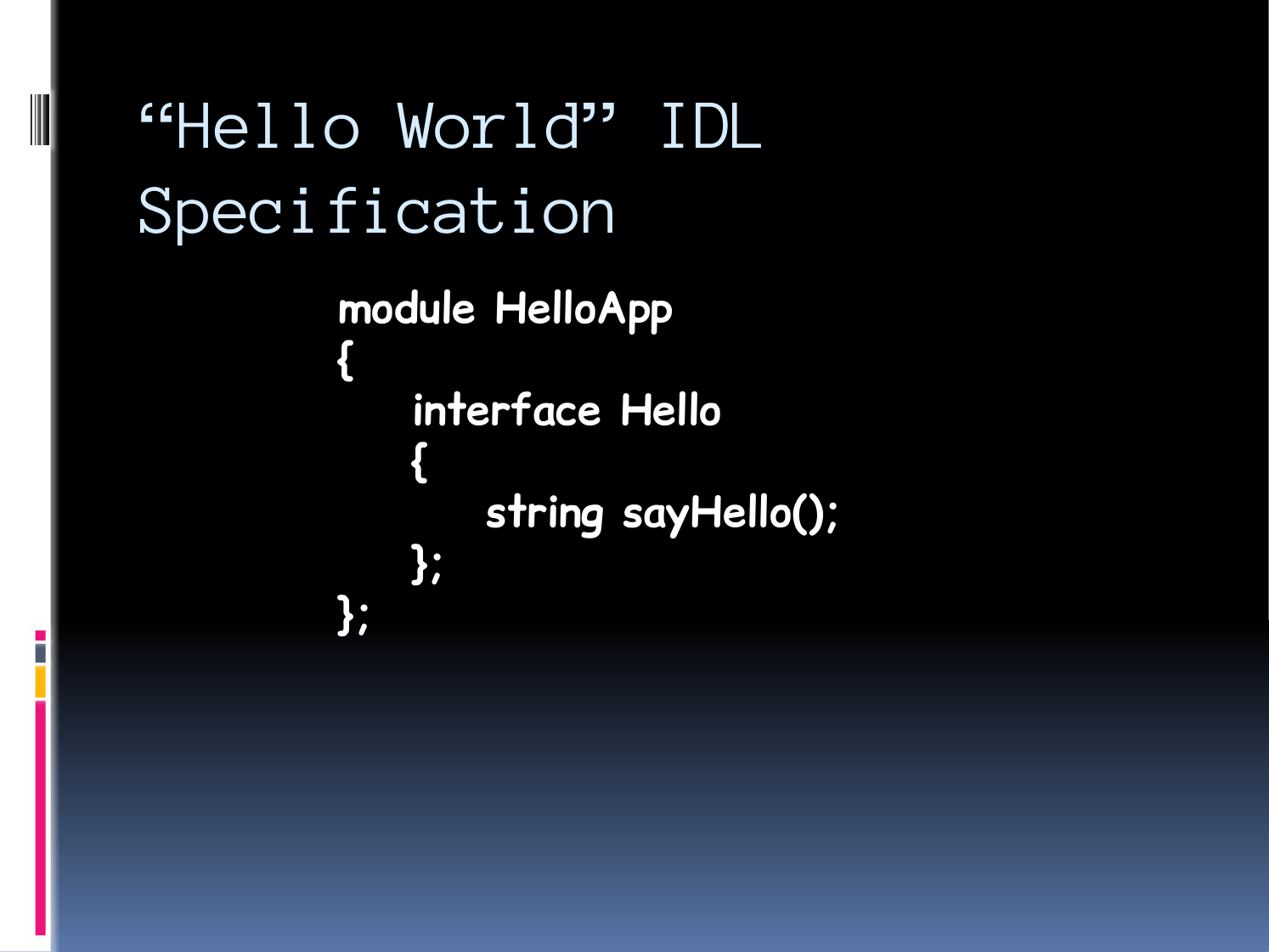

# “Hello World” IDL Specification
module HelloApp
{
    interface Hello
    {
        string sayHello();
    };
};